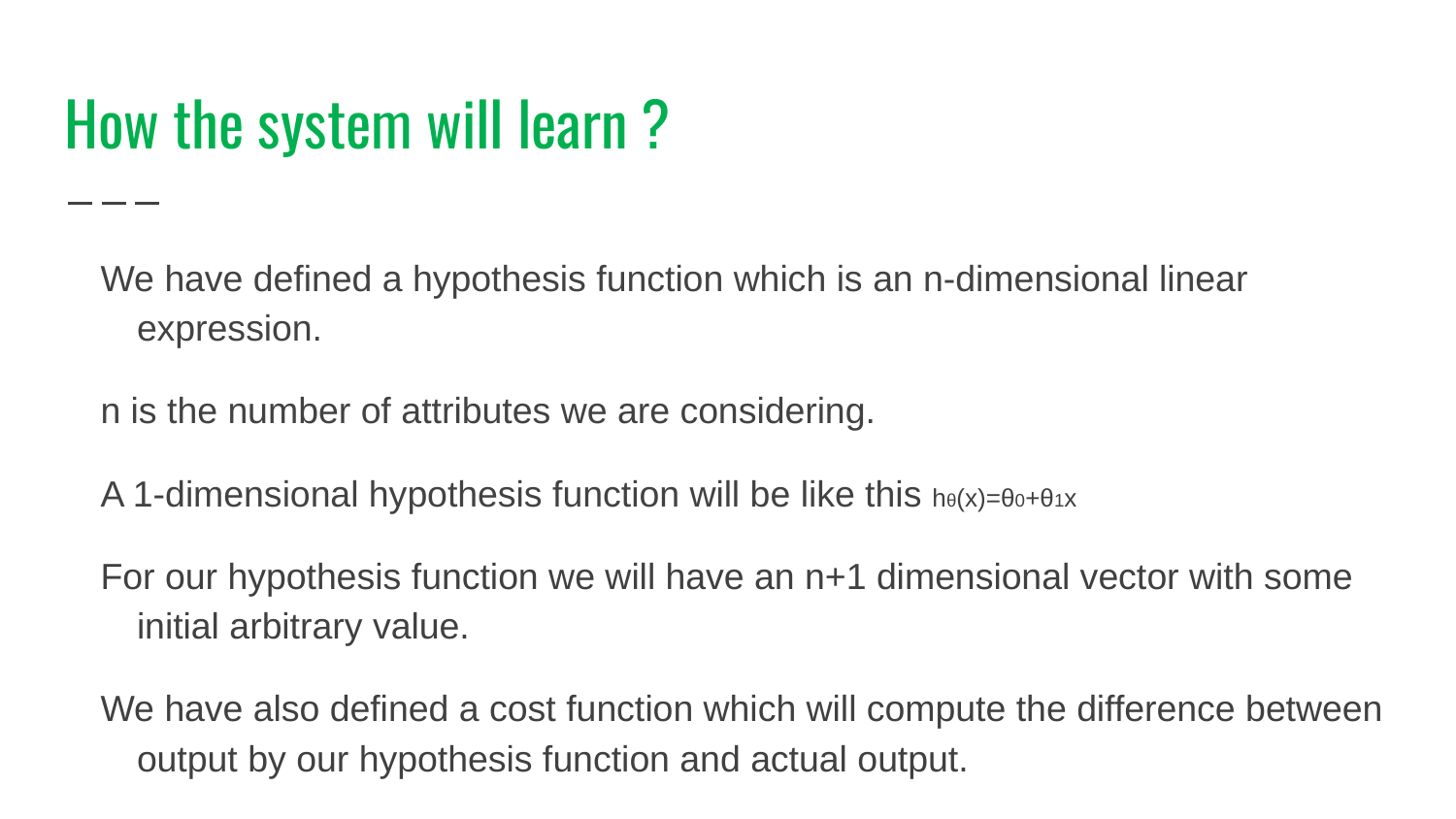

# How the system will learn ?
We have defined a hypothesis function which is an n-dimensional linear expression.
n is the number of attributes we are considering.
A 1-dimensional hypothesis function will be like this hθ(x)=θ0+θ1x
For our hypothesis function we will have an n+1 dimensional vector with some initial arbitrary value.
We have also defined a cost function which will compute the difference between output by our hypothesis function and actual output.
So our goal is to come up with a theta vector which will minimize the cost.